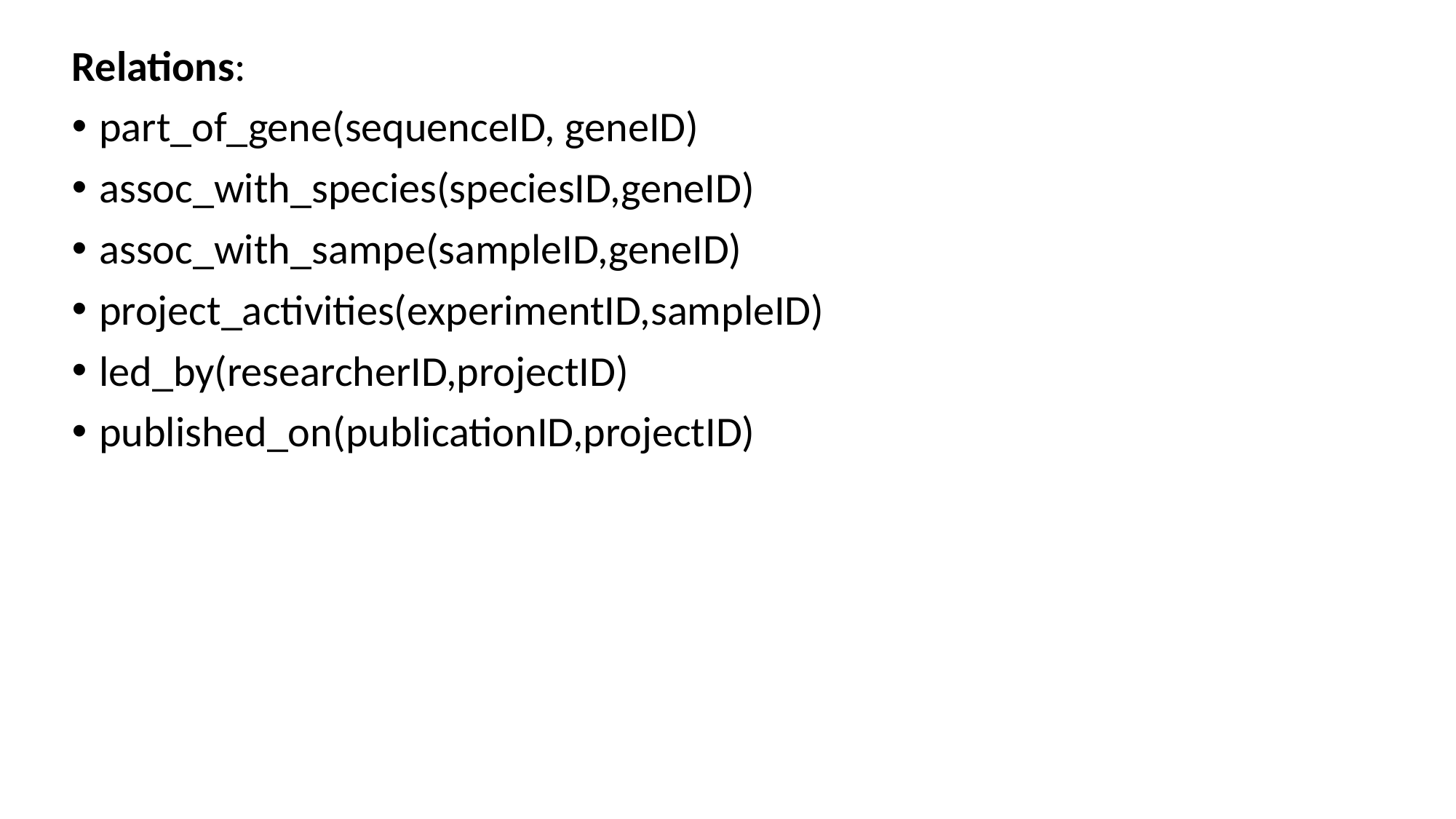

Relations:
part_of_gene(sequenceID, geneID)
assoc_with_species(speciesID,geneID)
assoc_with_sampe(sampleID,geneID)
project_activities(experimentID,sampleID)
led_by(researcherID,projectID)
published_on(publicationID,projectID)